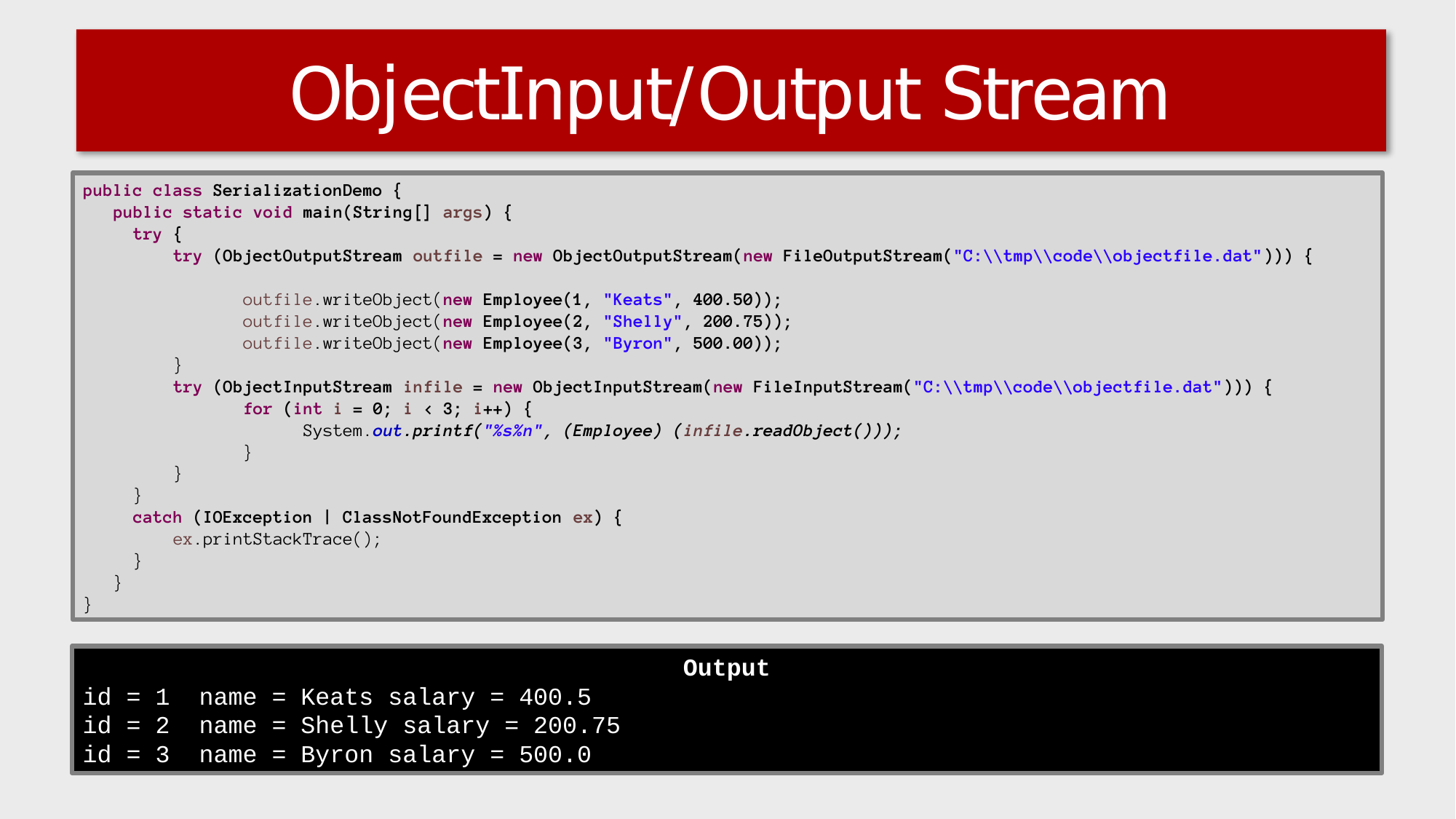

# ObjectInput/Output Stream
public class SerializationDemo {
   public static void main(String[] args) {
     try {
         try (ObjectOutputStream outfile = new ObjectOutputStream(new FileOutputStream("C:\\tmp\\code\\objectfile.dat"))) {
                outfile.writeObject(new Employee(1, "Keats", 400.50));
                outfile.writeObject(new Employee(2, "Shelly", 200.75));
                outfile.writeObject(new Employee(3, "Byron", 500.00));
         }
         try (ObjectInputStream infile = new ObjectInputStream(new FileInputStream("C:\\tmp\\code\\objectfile.dat"))) {
                for (int i = 0; i < 3; i++) {
                      System.out.printf("%s%n", (Employee) (infile.readObject()));
                }
         }
     }
     catch (IOException | ClassNotFoundException ex) {
         ex.printStackTrace();
     }
   }
}
Output
id = 1  name = Keats salary = 400.5
id = 2  name = Shelly salary = 200.75
id = 3  name = Byron salary = 500.0